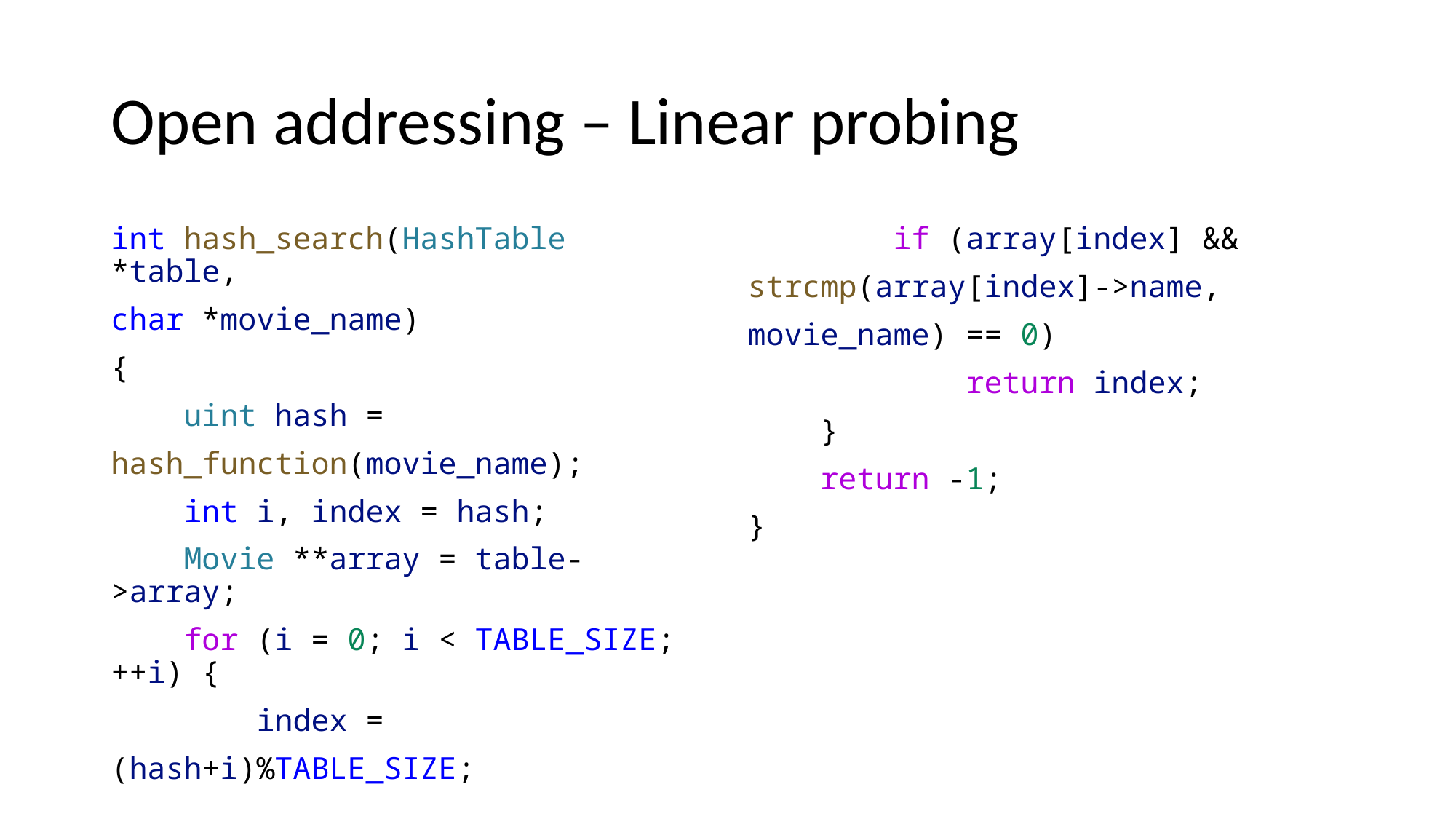

# Open addressing – Linear probing
int hash_search(HashTable *table,
char *movie_name)
{
    uint hash =
hash_function(movie_name);
    int i, index = hash;
    Movie **array = table->array;
    for (i = 0; i < TABLE_SIZE; ++i) {
        index =
(hash+i)%TABLE_SIZE;

        if (array[index] &&
strcmp(array[index]->name,
movie_name) == 0)
            return index;
    }
    return -1;
}